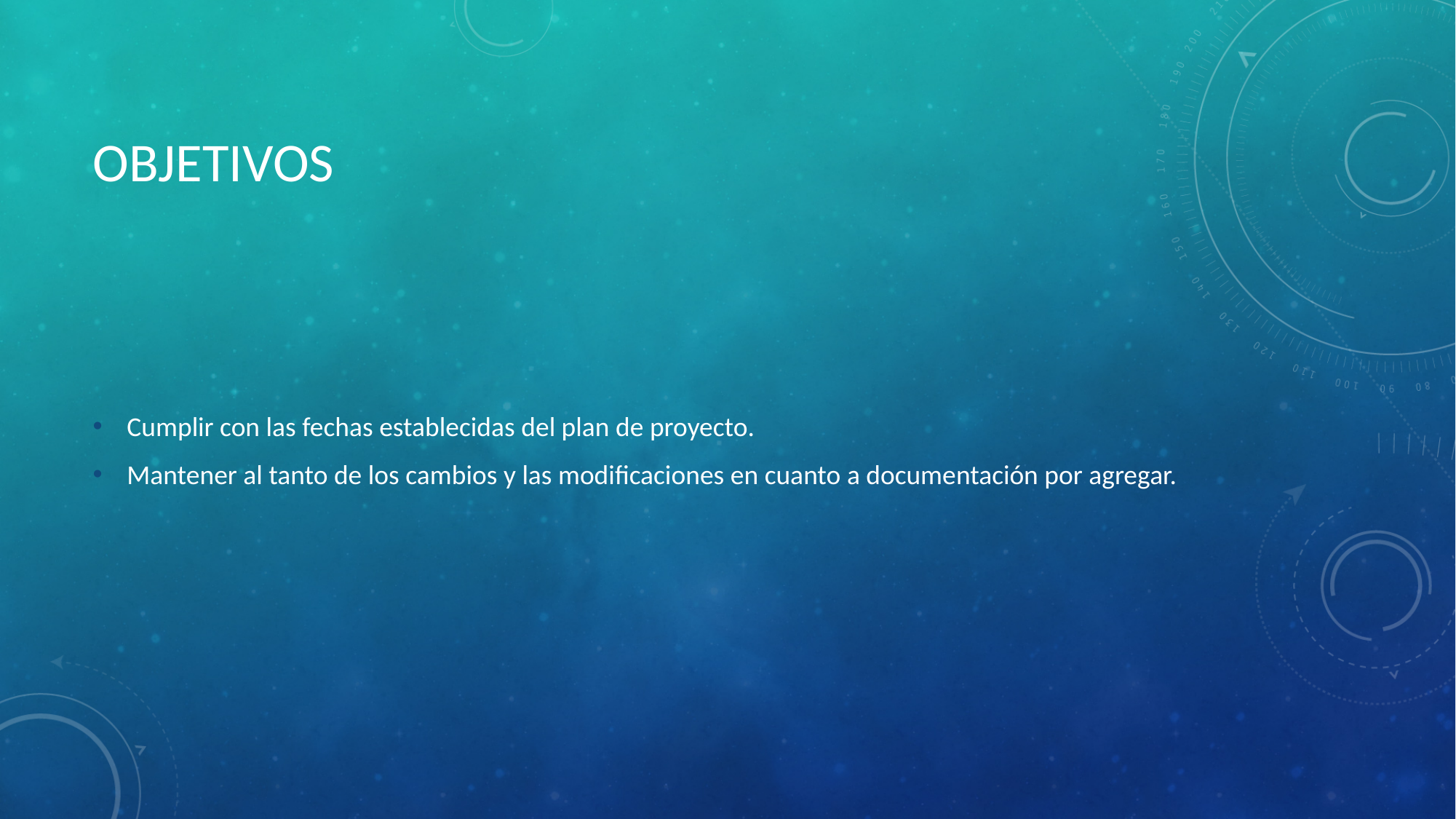

# Objetivos
Cumplir con las fechas establecidas del plan de proyecto.
Mantener al tanto de los cambios y las modificaciones en cuanto a documentación por agregar.